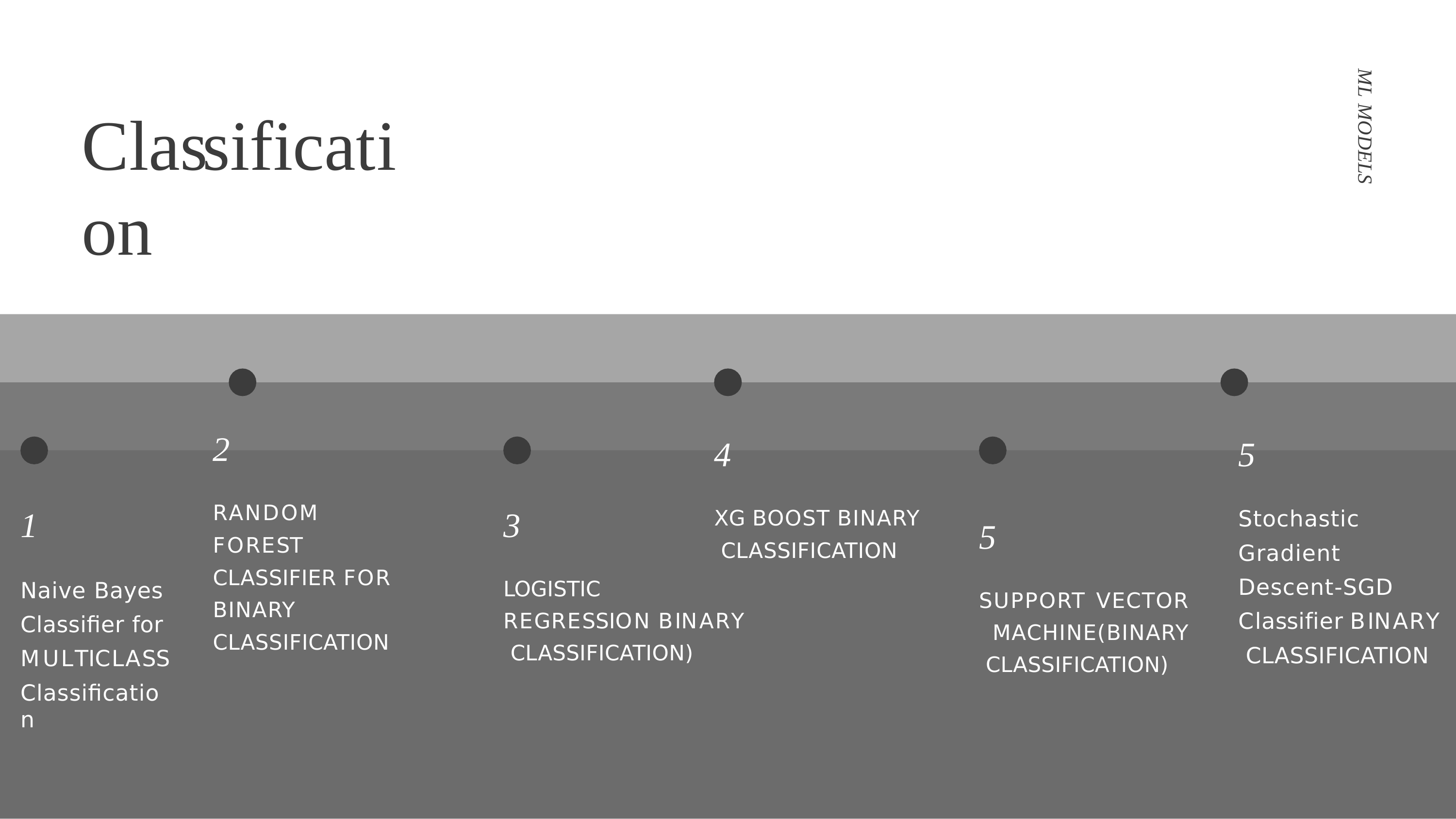

ML MODELS
# Classification

2
5
4
RANDOM FOREST  CLASSIFIER FOR  BINARY  CLASSIFICATION
Stochastic  Gradient  Descent-SGD  Classifier BINARY  CLASSIFICATION
XG BOOST BINARY  CLASSIFICATION
1
3
5
Naive Bayes  Classifier for  MULTICLASS
Classification
LOGISTIC  REGRESSION BINARY  CLASSIFICATION)
SUPPORT VECTOR  MACHINE(BINARY  CLASSIFICATION)